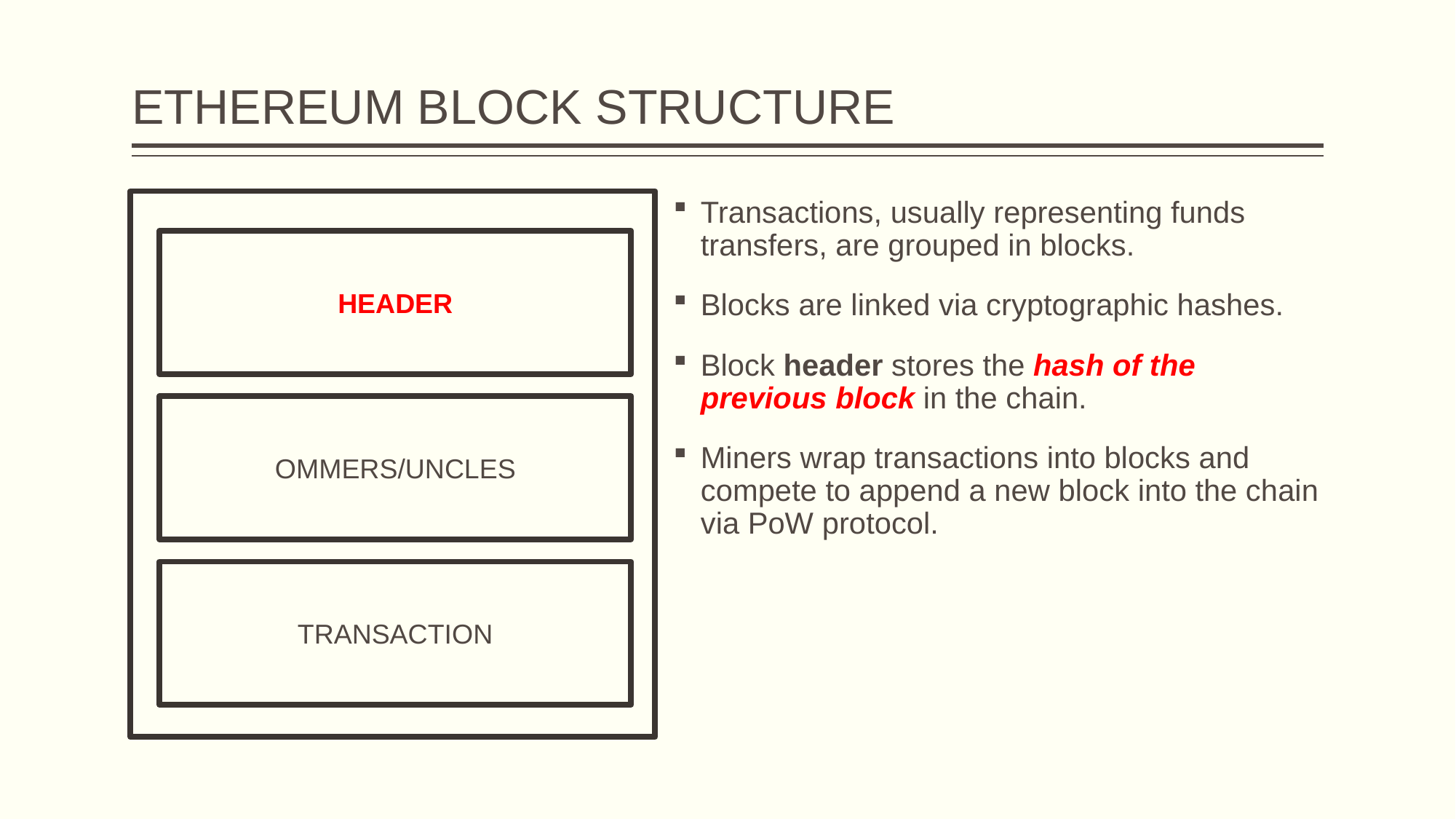

# ETHEREUM BLOCK STRUCTURE

Transactions, usually representing funds transfers, are grouped in blocks.
Blocks are linked via cryptographic hashes.
Block header stores the hash of the previous block in the chain.
Miners wrap transactions into blocks and compete to append a new block into the chain via PoW protocol.
HEADER
OMMERS/UNCLES
TRANSACTION